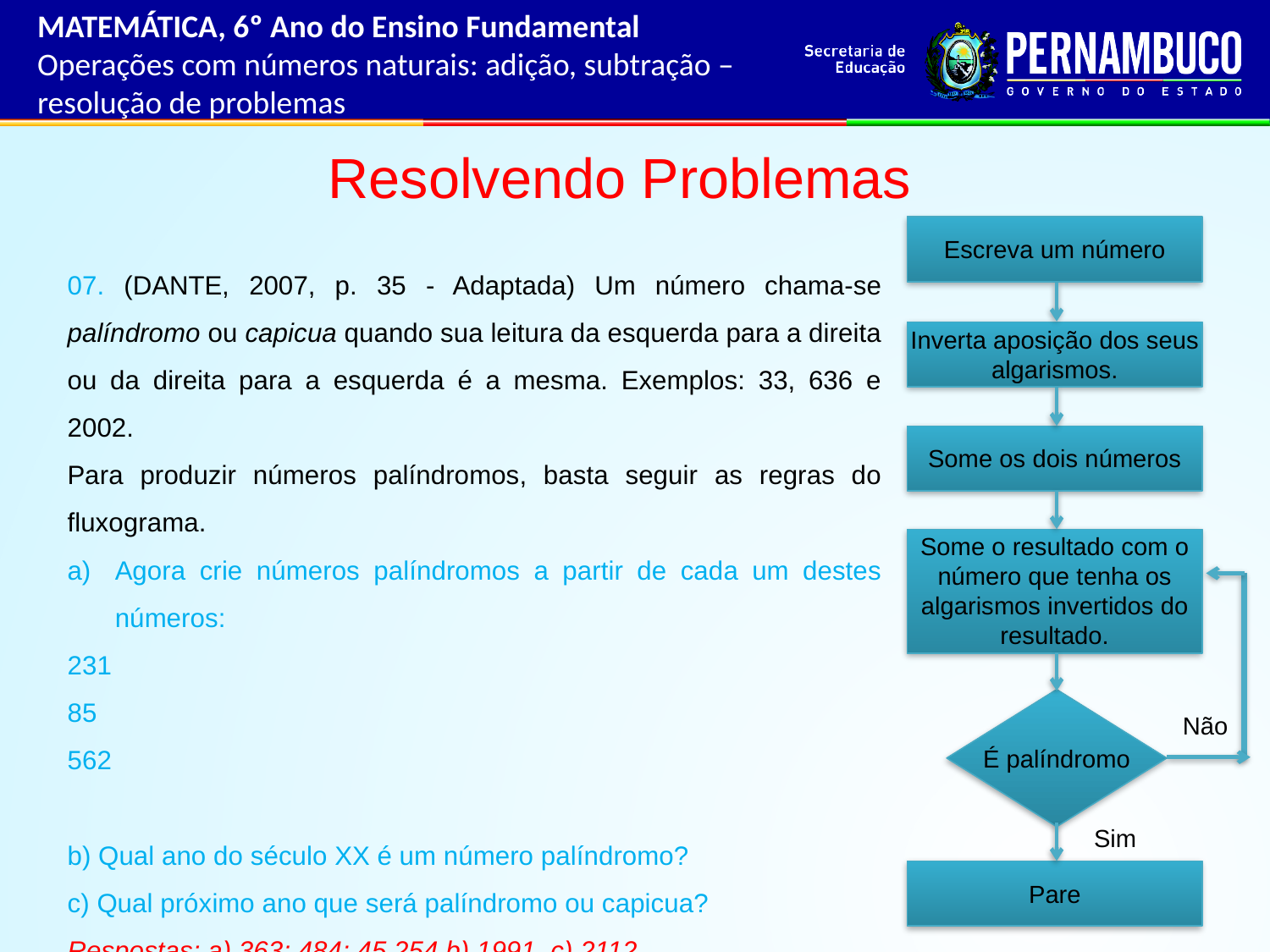

MATEMÁTICA, 6º Ano do Ensino Fundamental
Operações com números naturais: adição, subtração – resolução de problemas
Resolvendo Problemas

Escreva um número
07. (DANTE, 2007, p. 35 - Adaptada) Um número chama-se palíndromo ou capicua quando sua leitura da esquerda para a direita ou da direita para a esquerda é a mesma. Exemplos: 33, 636 e 2002.
Para produzir números palíndromos, basta seguir as regras do fluxograma.
Agora crie números palíndromos a partir de cada um destes números:
231
85
562

b) Qual ano do século XX é um número palíndromo?
c) Qual próximo ano que será palíndromo ou capicua?
Respostas: a) 363; 484; 45 254 b) 1991  c) 2112
Inverta aposição dos seus algarismos.

Some os dois números
Some o resultado com o número que tenha os algarismos invertidos do resultado.

É palíndromo
Não
Sim

Pare